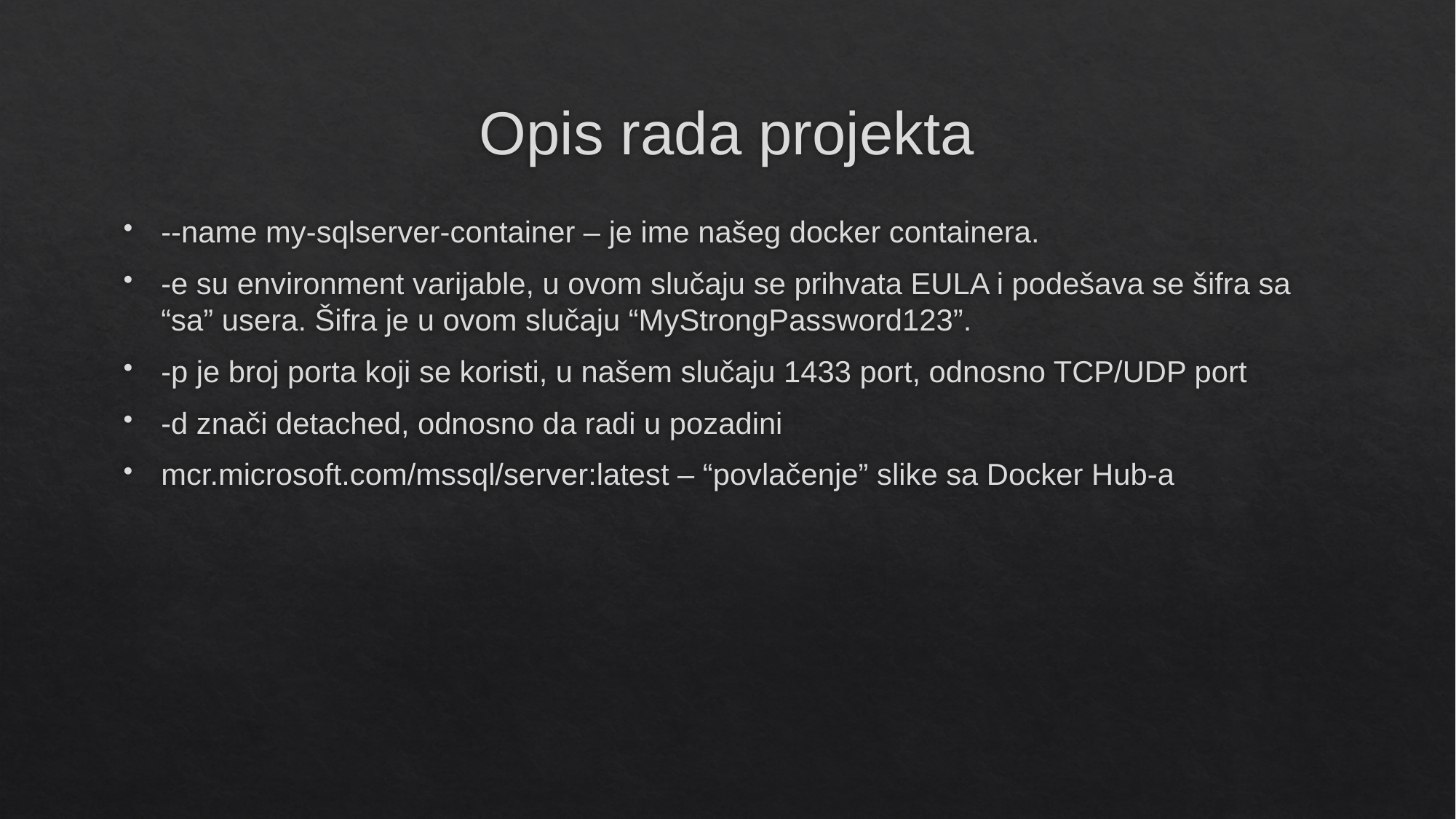

# Opis rada projekta
--name my-sqlserver-container – je ime našeg docker containera.
-e su environment varijable, u ovom slučaju se prihvata EULA i podešava se šifra sa “sa” usera. Šifra je u ovom slučaju “MyStrongPassword123”.
-p je broj porta koji se koristi, u našem slučaju 1433 port, odnosno TCP/UDP port
-d znači detached, odnosno da radi u pozadini
mcr.microsoft.com/mssql/server:latest – “povlačenje” slike sa Docker Hub-a